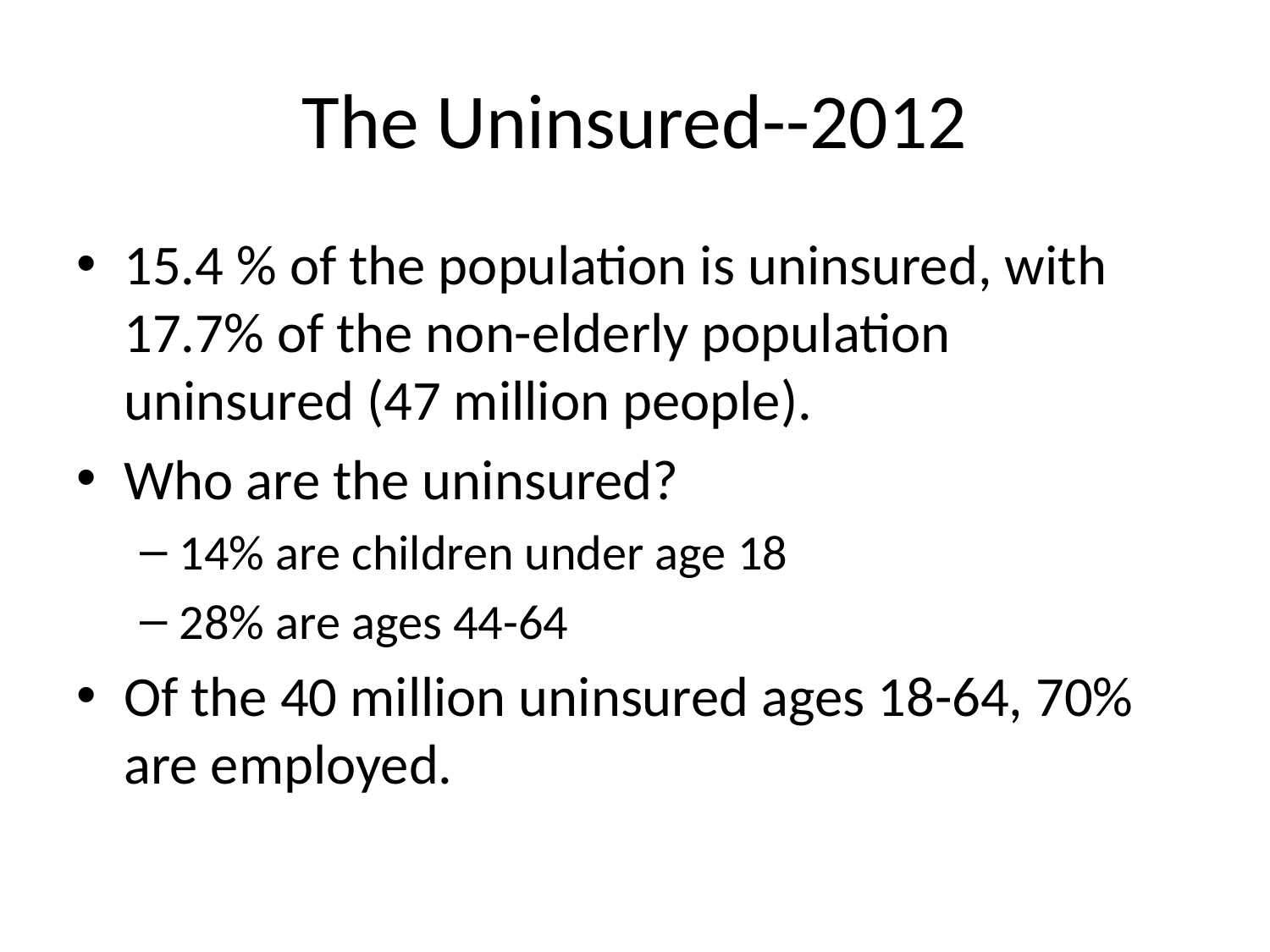

# The Uninsured--2012
15.4 % of the population is uninsured, with 17.7% of the non-elderly population uninsured (47 million people).
Who are the uninsured?
14% are children under age 18
28% are ages 44-64
Of the 40 million uninsured ages 18-64, 70% are employed.